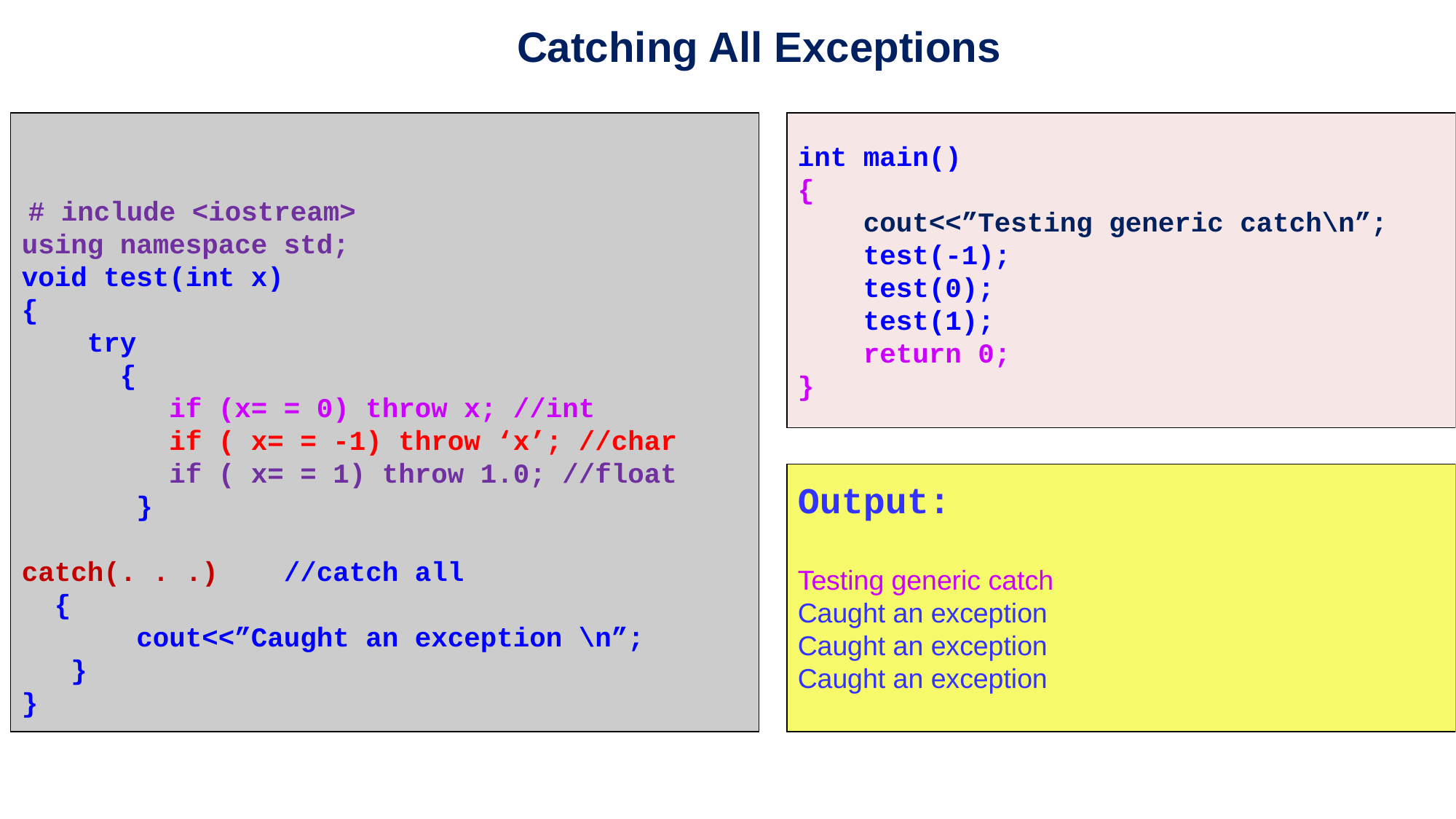

Catching All Exceptions

 # include <iostream>
using namespace std;
void test(int x)
{
    try
      {
         if (x= = 0) throw x; //int
         if ( x= = -1) throw ‘x’; //char
         if ( x= = 1) throw 1.0; //float
       }

catch(. . .)    //catch all
  {
       cout<<”Caught an exception \n”;
   }
}
int main()
{
    cout<<”Testing generic catch\n”;
    test(-1);
    test(0);
    test(1);
    return 0;
}
Output:

Testing generic catch
Caught an exception
Caught an exception
Caught an exception